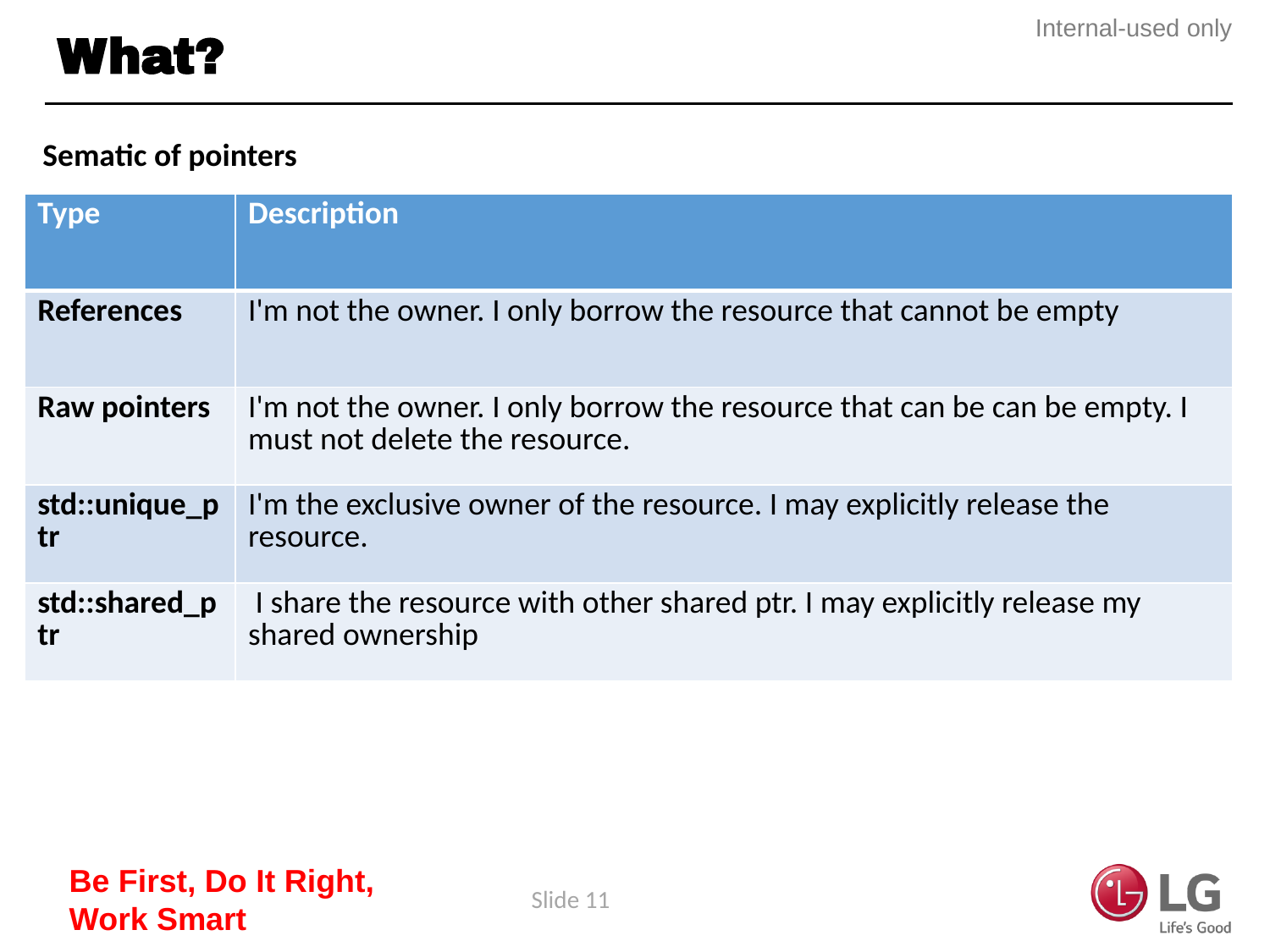

# What?
Sematic of pointers
| Type | Description |
| --- | --- |
| References | I'm not the owner. I only borrow the resource that cannot be empty |
| Raw pointers | I'm not the owner. I only borrow the resource that can be can be empty. I must not delete the resource. |
| std::unique\_ptr | I'm the exclusive owner of the resource. I may explicitly release the resource. |
| std::shared\_ptr | I share the resource with other shared ptr. I may explicitly release my shared ownership |